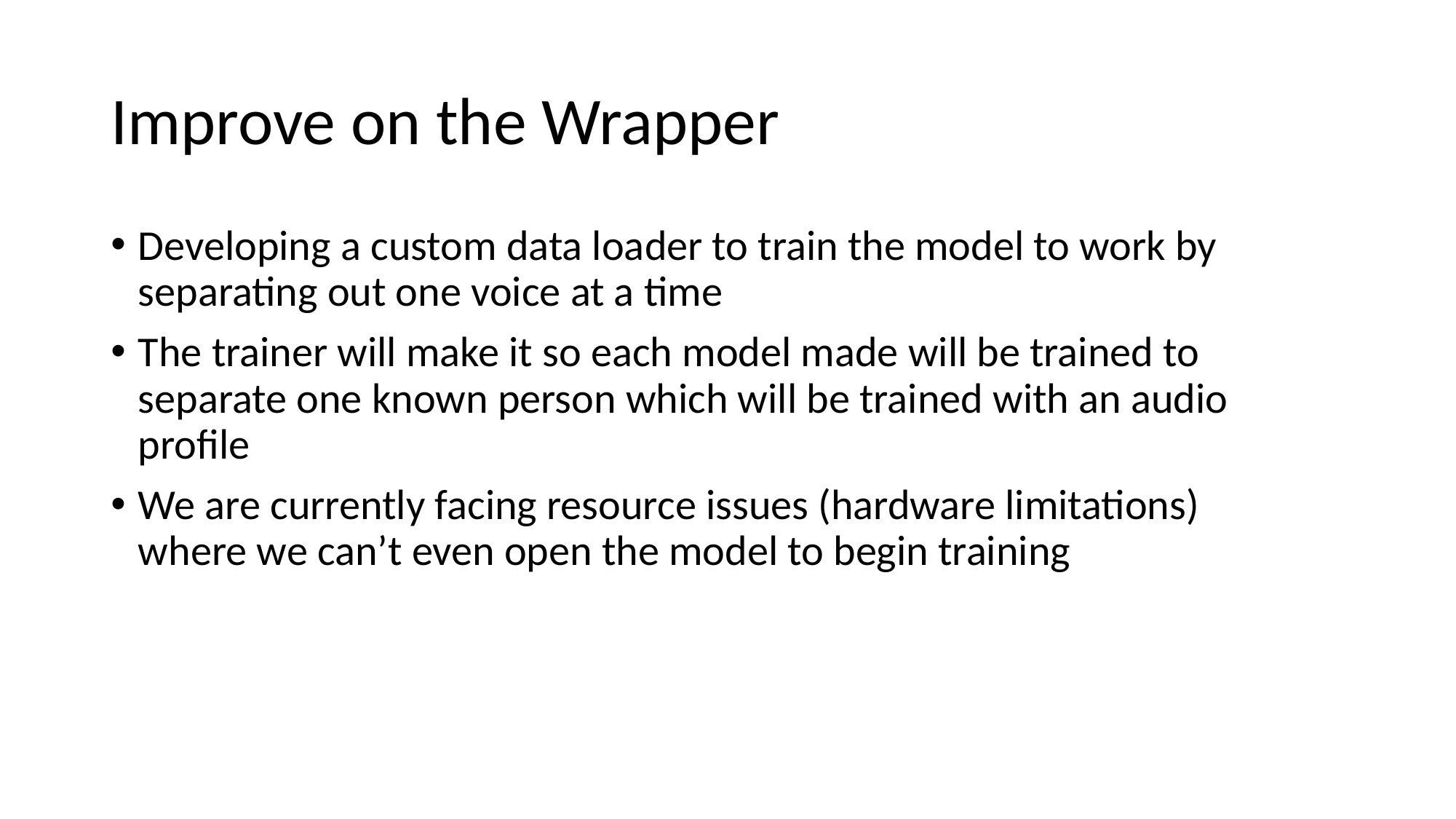

# Improve on the Wrapper
Developing a custom data loader to train the model to work by separating out one voice at a time
The trainer will make it so each model made will be trained to separate one known person which will be trained with an audio profile
We are currently facing resource issues (hardware limitations) where we can’t even open the model to begin training